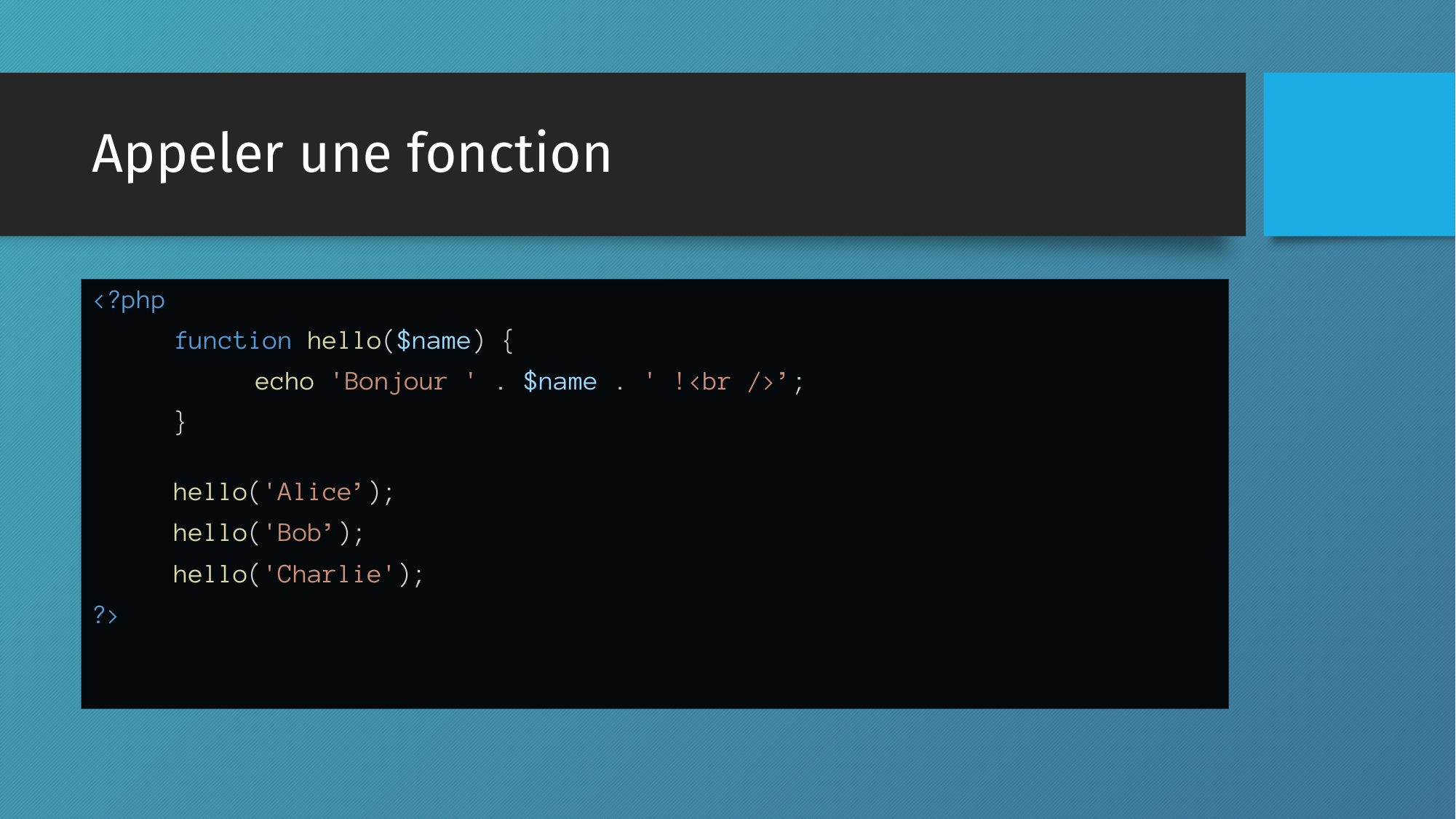

# Appeler une fonction
<?php
	function hello($name) {
		echo 'Bonjour ' . $name . ' !<br />’;
	}
	hello('Alice’);
	hello('Bob’);
	hello('Charlie');
?>